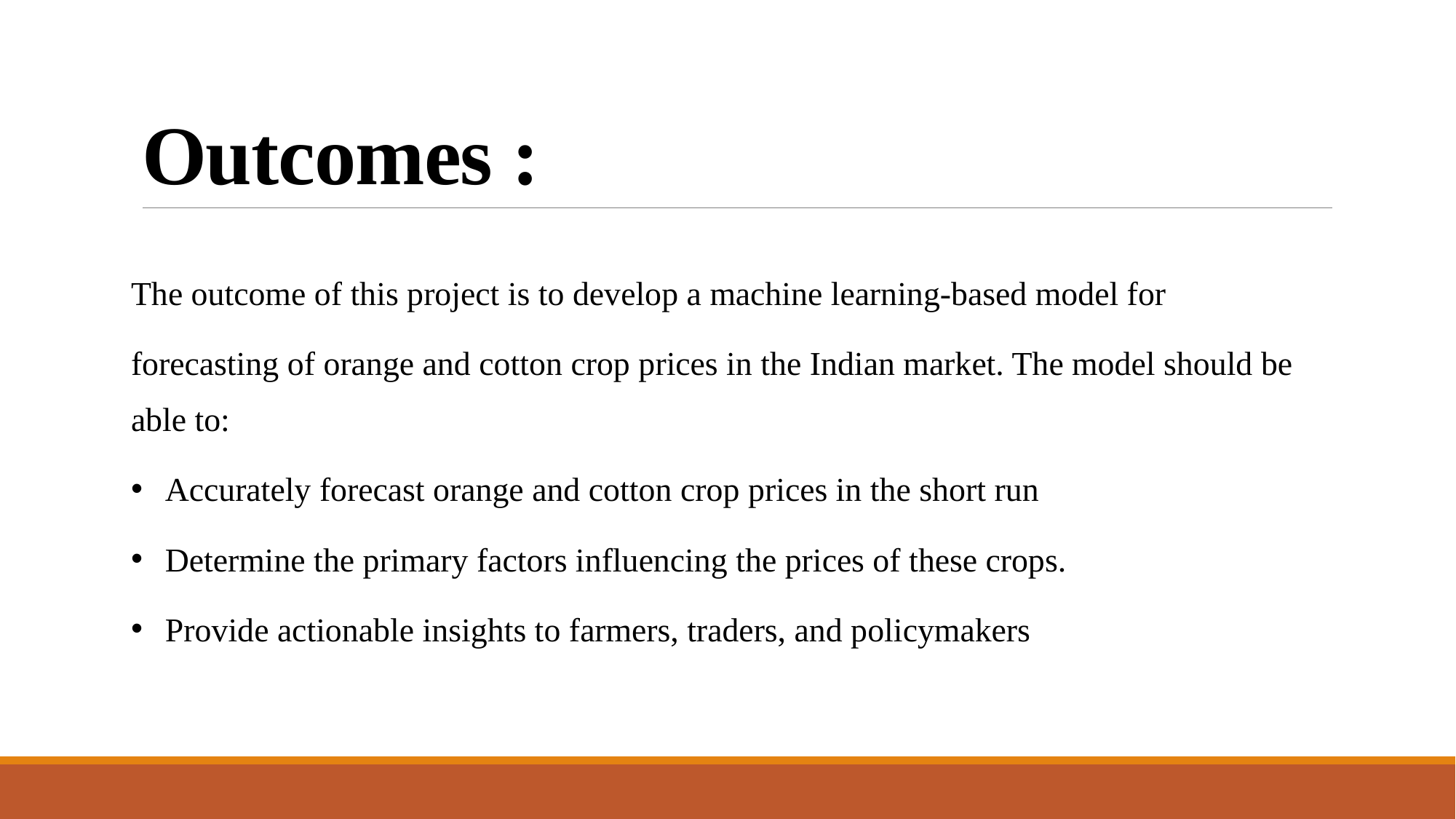

# Outcomes :
The outcome of this project is to develop a machine learning-based model for
forecasting of orange and cotton crop prices in the Indian market. The model should be able to:
Accurately forecast orange and cotton crop prices in the short run
Determine the primary factors influencing the prices of these crops.
Provide actionable insights to farmers, traders, and policymakers